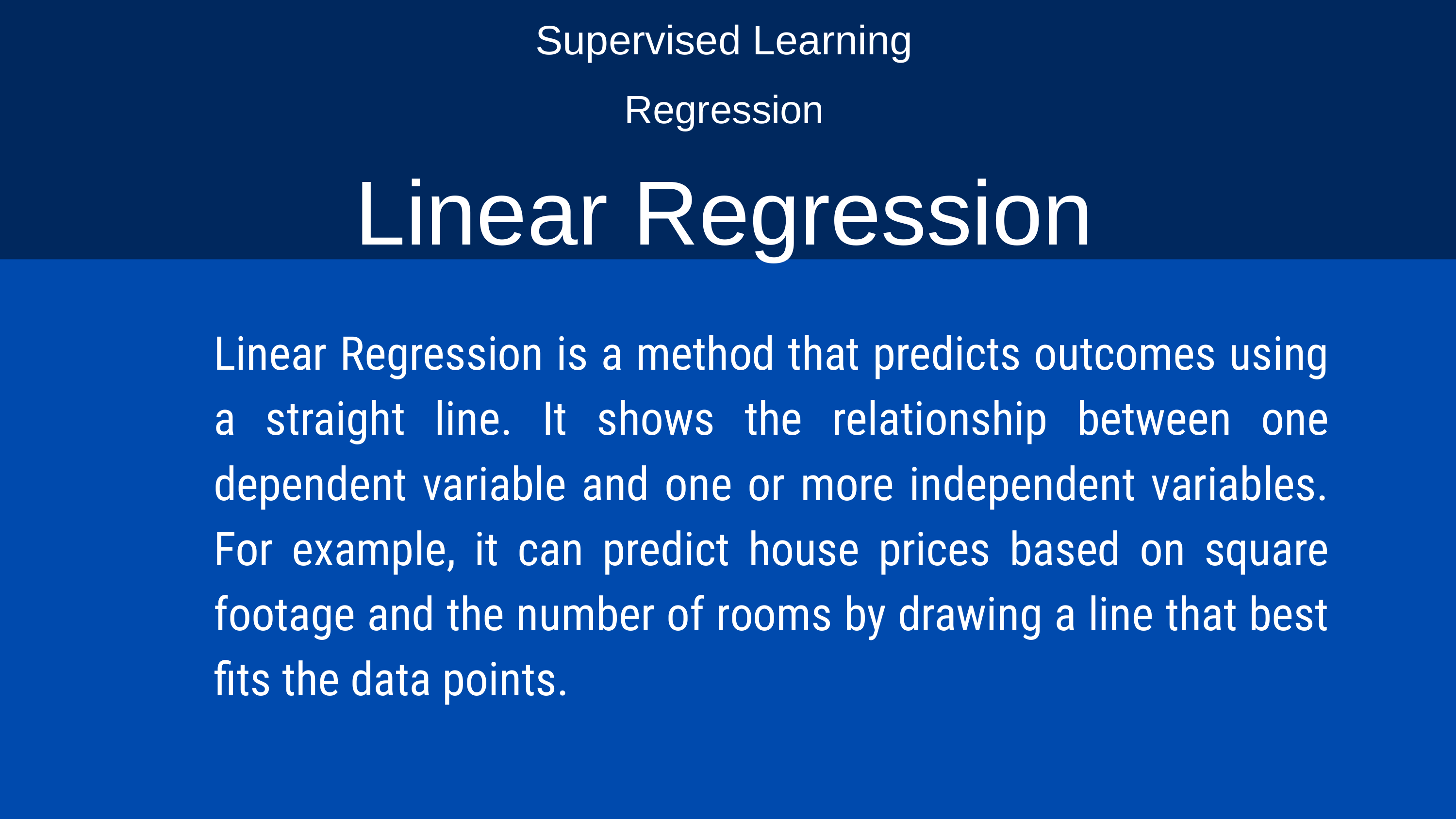

Supervised Learning
Regression
Linear Regression
Linear Regression is a method that predicts outcomes using a straight line. It shows the relationship between one dependent variable and one or more independent variables. For example, it can predict house prices based on square footage and the number of rooms by drawing a line that best fits the data points.